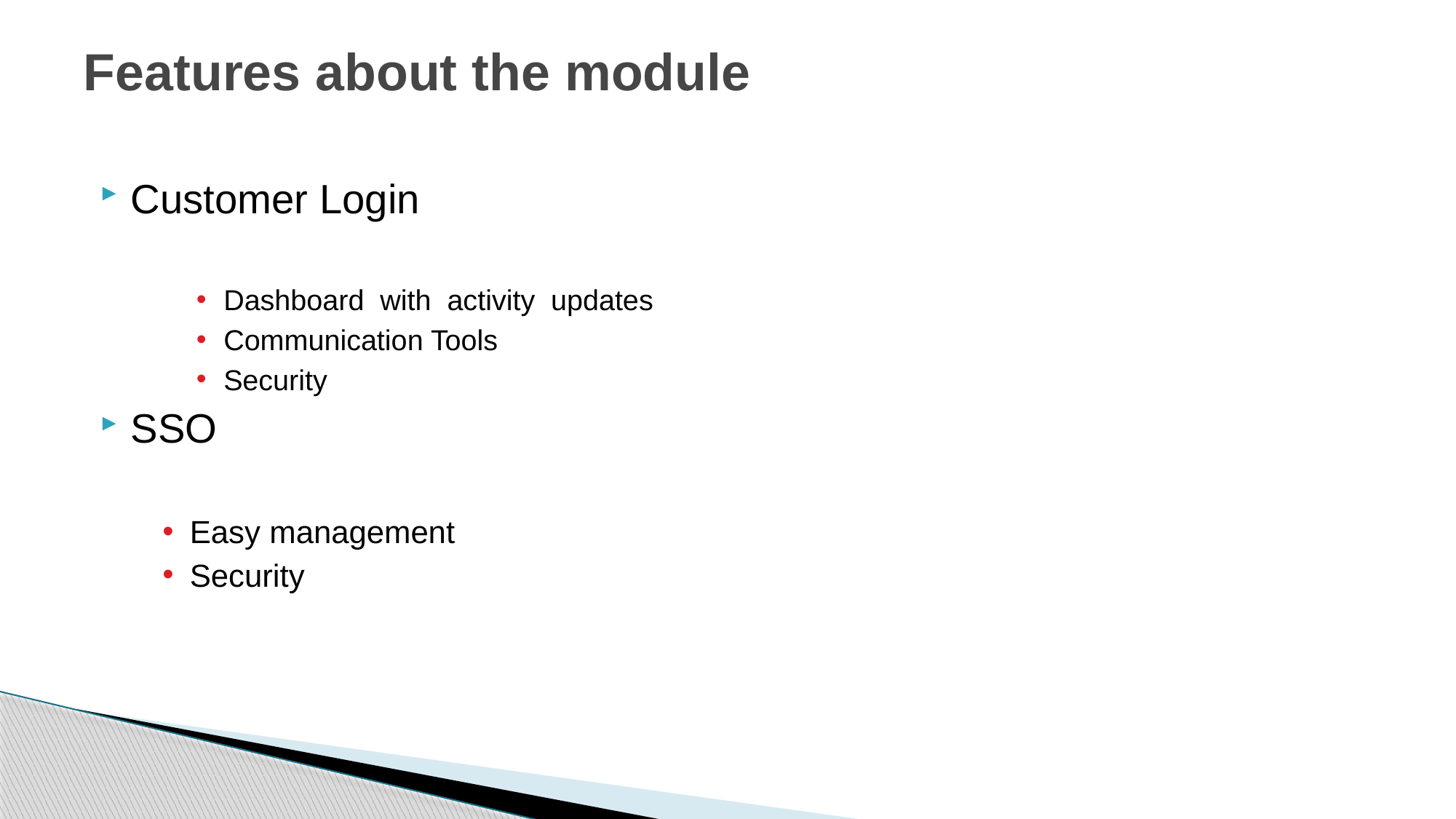

# Features about the module
Customer Login

Dashboard  with  activity  updates
Communication Tools
Security
SSO

Easy management
Security